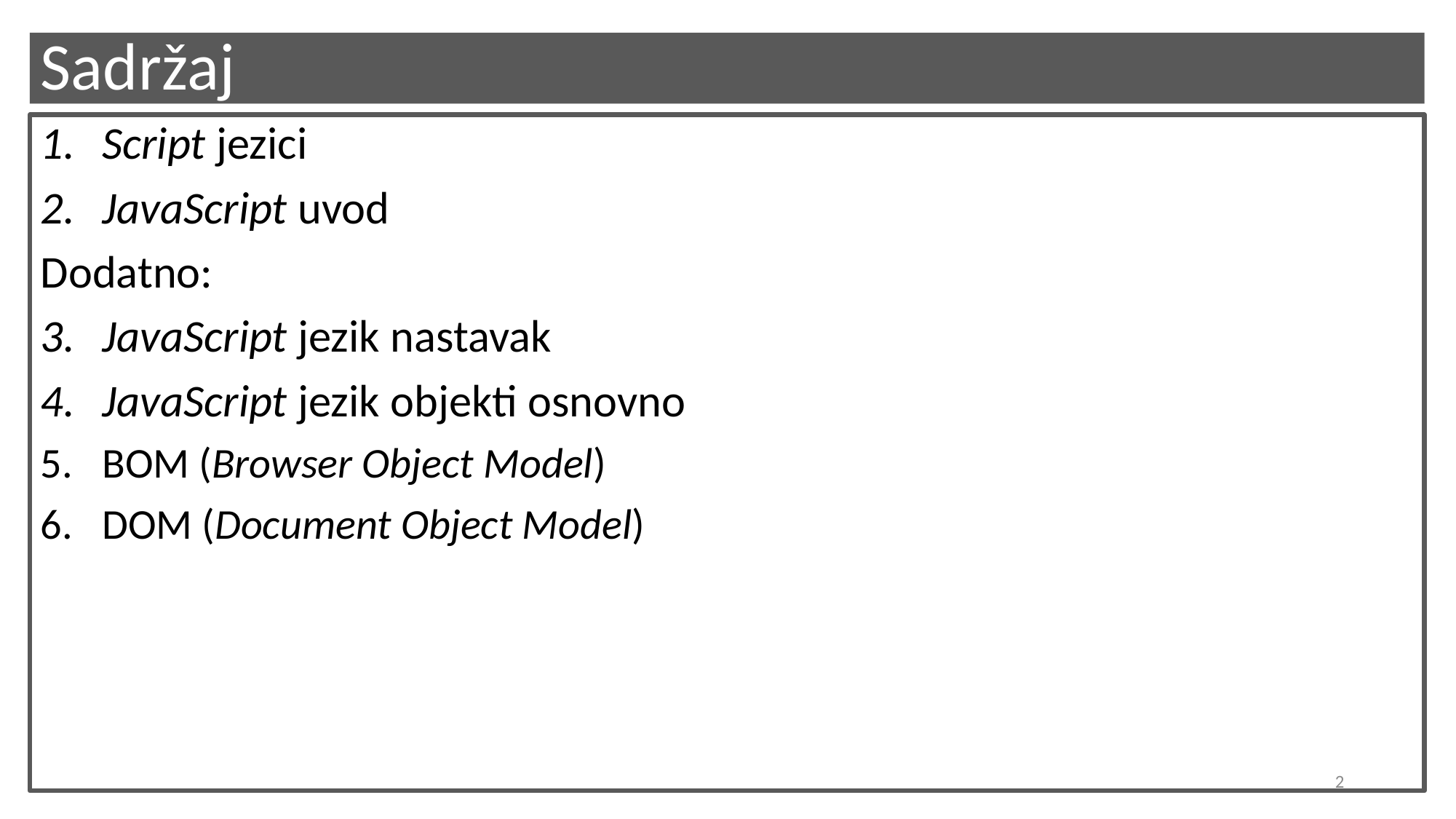

# Sadržaj
Script jezici
JavaScript uvod
Dodatno:
JavaScript jezik nastavak
JavaScript jezik objekti osnovno
BOM (Browser Object Model)
DOM (Document Object Model)

2